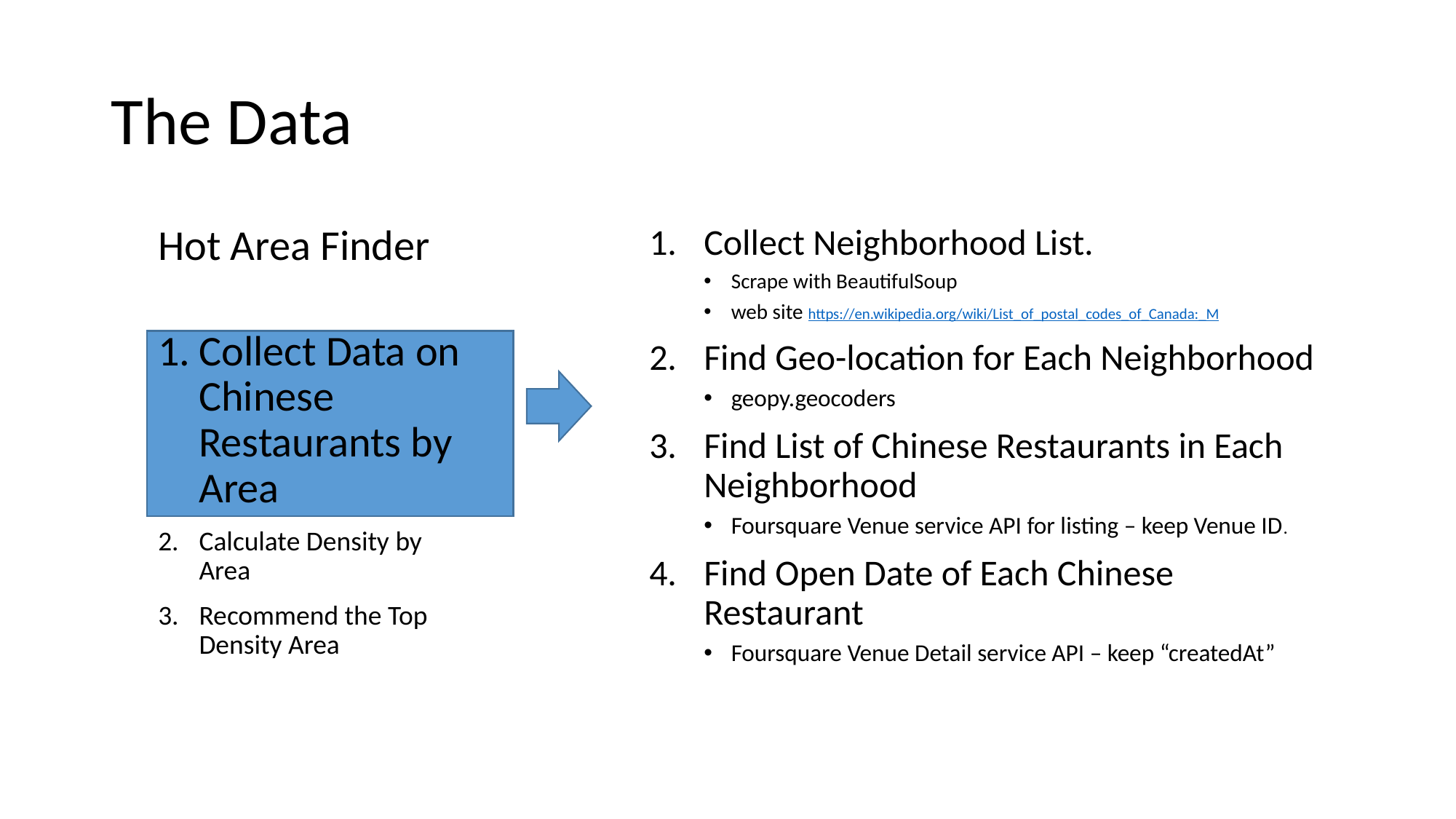

# The Data
Hot Area Finder

Collect Data on Chinese Restaurants by Area
Calculate Density by Area
Recommend the Top Density Area

Collect Neighborhood List.
Scrape with BeautifulSoup
web site https://en.wikipedia.org/wiki/List_of_postal_codes_of_Canada:_M
Find Geo-location for Each Neighborhood
geopy.geocoders
Find List of Chinese Restaurants in Each Neighborhood
Foursquare Venue service API for listing – keep Venue ID.
Find Open Date of Each Chinese Restaurant
Foursquare Venue Detail service API – keep “createdAt”